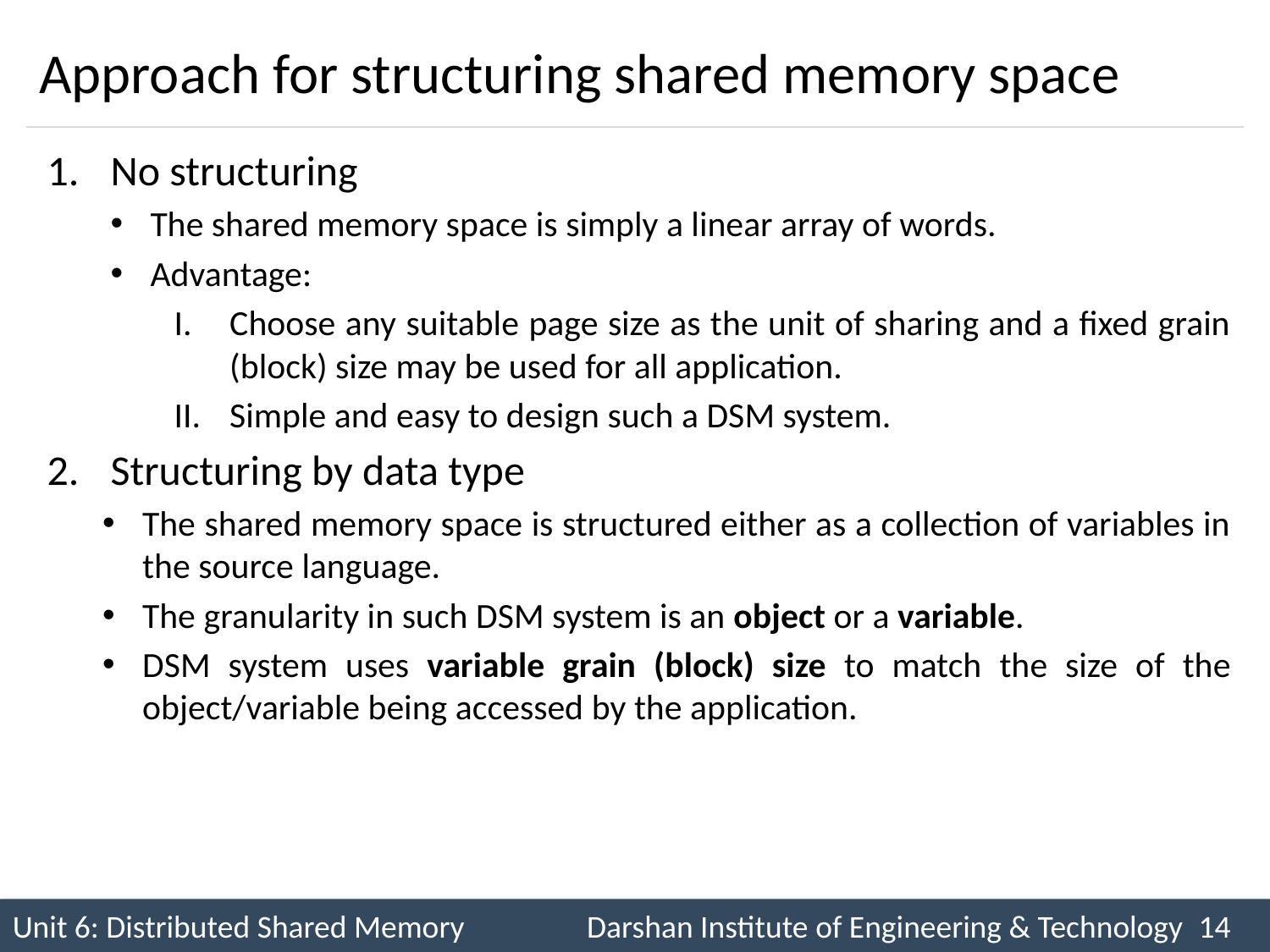

# Approach for structuring shared memory space
No structuring
The shared memory space is simply a linear array of words.
Advantage:
Choose any suitable page size as the unit of sharing and a fixed grain (block) size may be used for all application.
Simple and easy to design such a DSM system.
Structuring by data type
The shared memory space is structured either as a collection of variables in the source language.
The granularity in such DSM system is an object or a variable.
DSM system uses variable grain (block) size to match the size of the object/variable being accessed by the application.